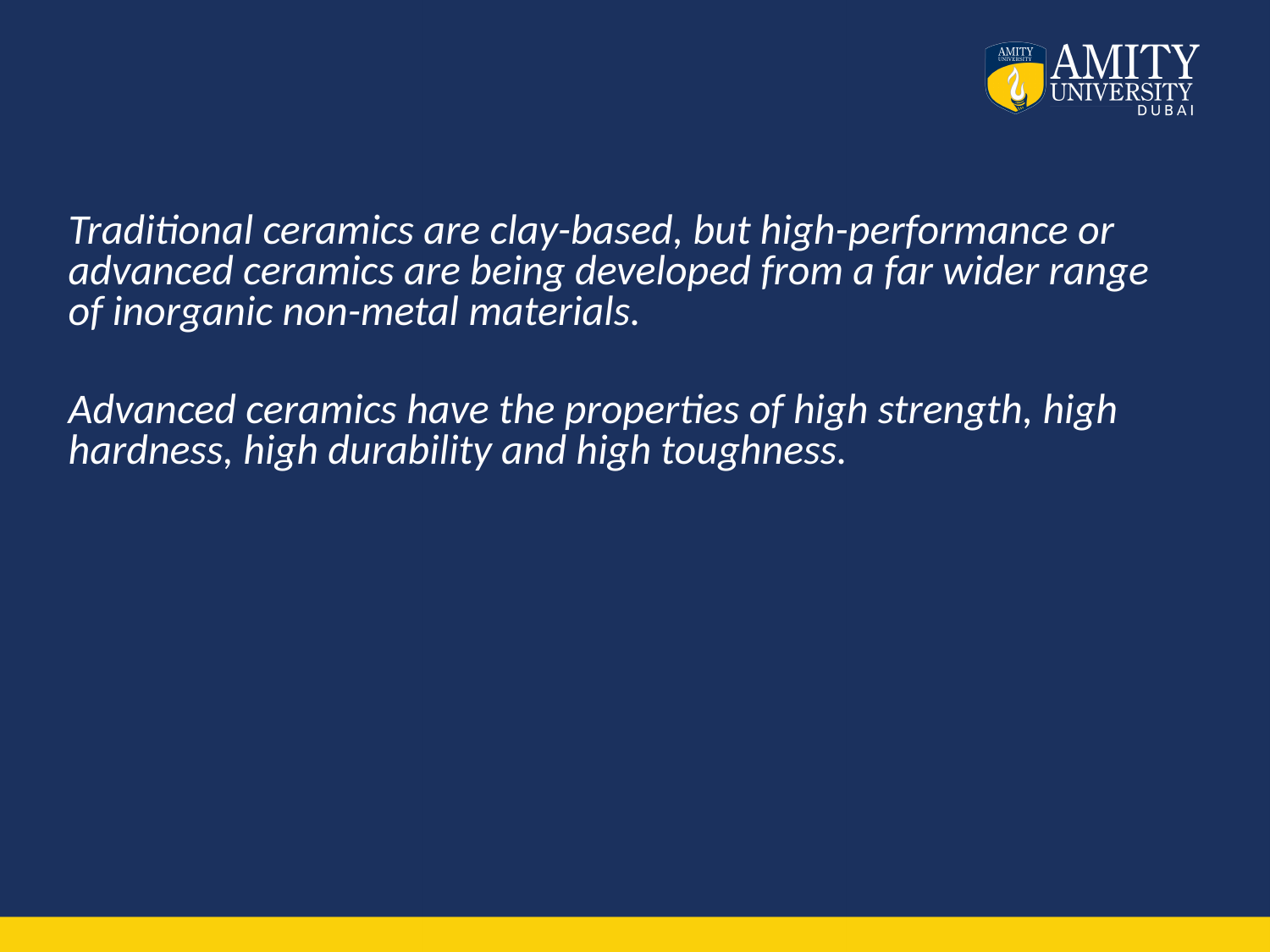

#
Traditional ceramics are clay-based, but high-performance or advanced ceramics are being developed from a far wider range of inorganic non-metal materials.

Advanced ceramics have the properties of high strength, high hardness, high durability and high toughness.